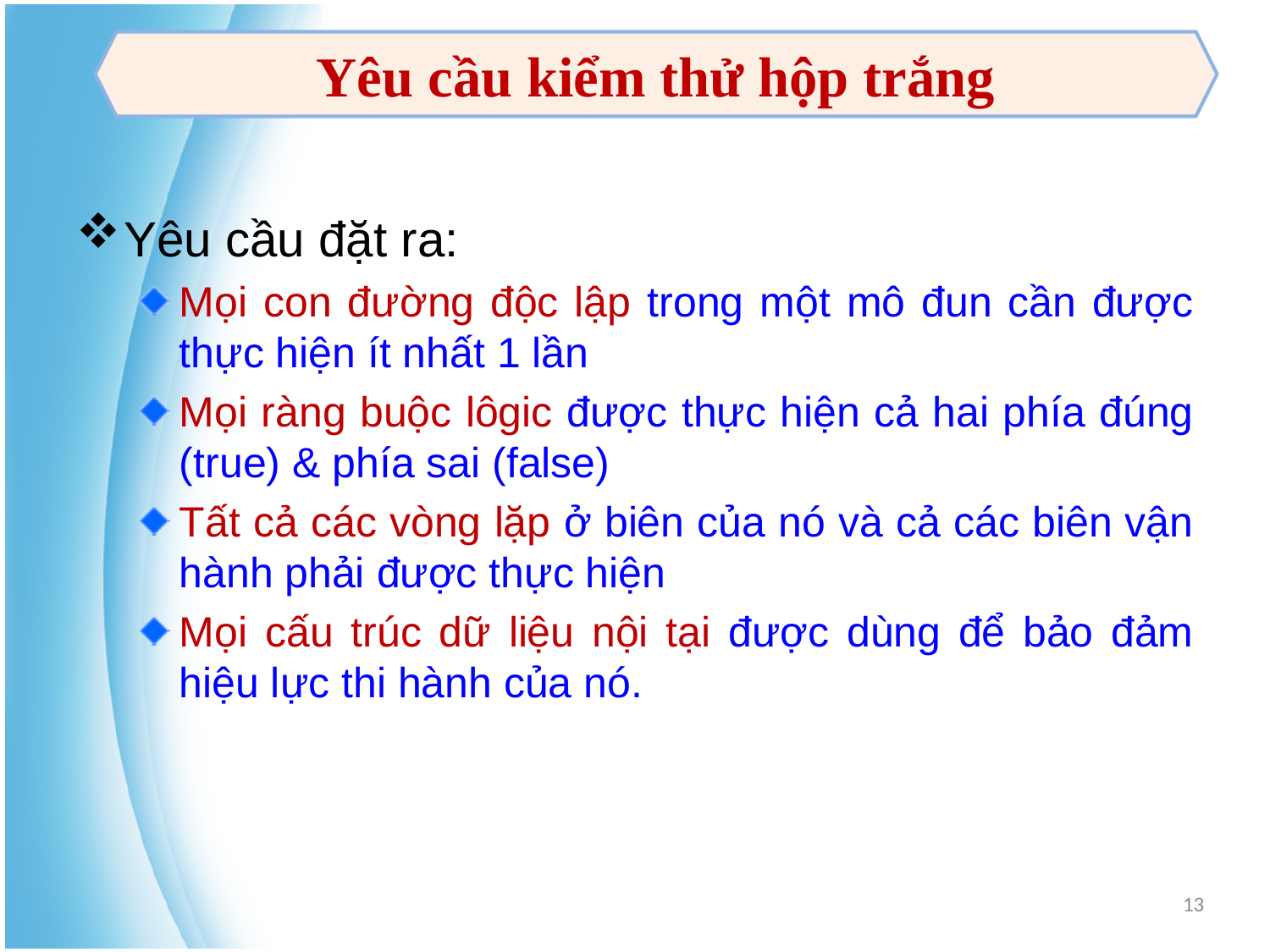

Yêu cầu kiểm thử hộp trắng
Yêu cầu đặt ra:
Mọi con đường độc lập trong một mô đun cần được thực hiện ít nhất 1 lần
Mọi ràng buộc lôgic được thực hiện cả hai phía đúng (true) & phía sai (false)
Tất cả các vòng lặp ở biên của nó và cả các biên vận hành phải được thực hiện
Mọi cấu trúc dữ liệu nội tại được dùng để bảo đảm hiệu lực thi hành của nó.

13